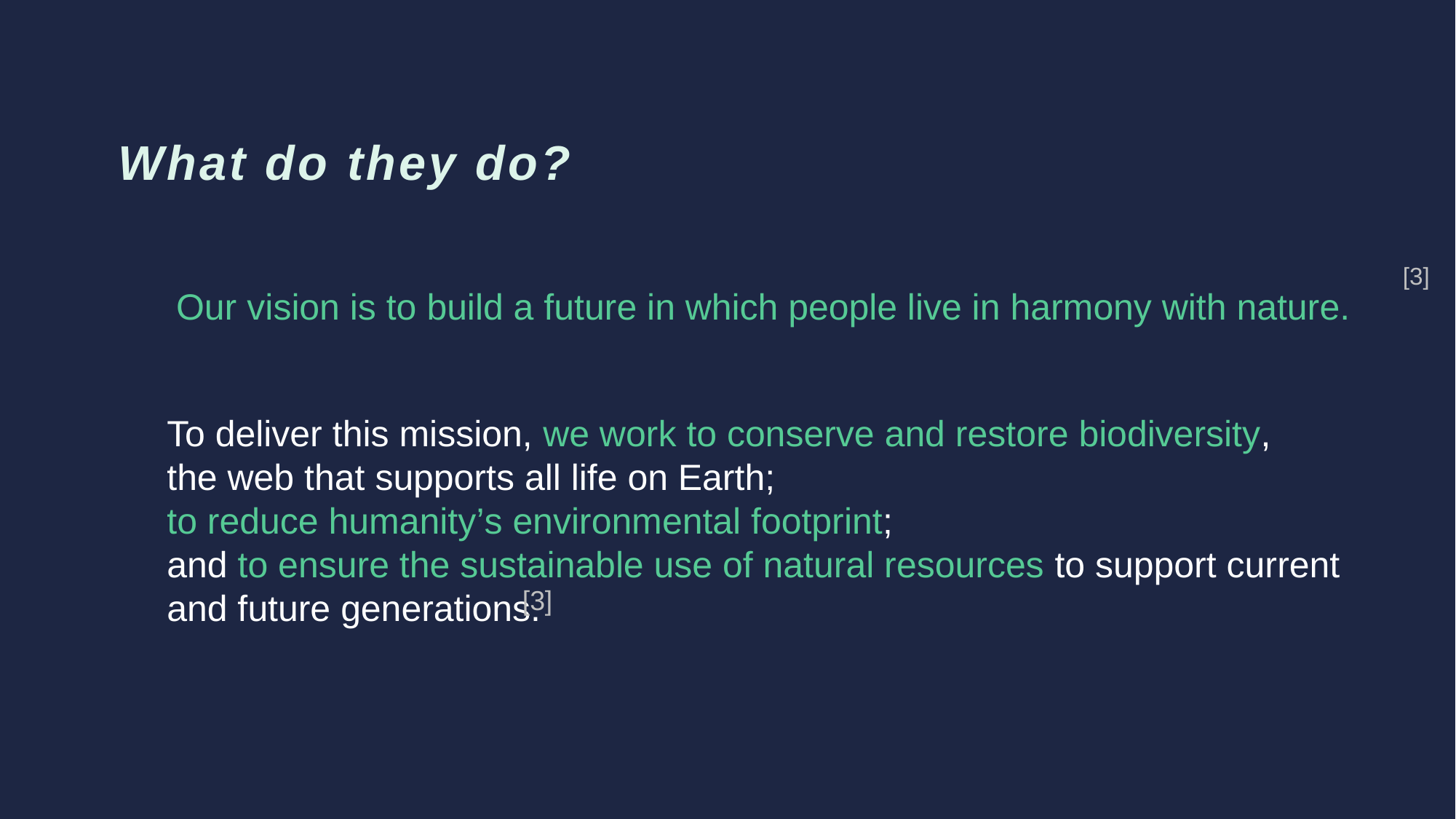

What do they do?

[3]
Our vision is to build a future in which people live in harmony with nature.
To deliver this mission, we work to conserve and restore biodiversity,
the web that supports all life on Earth;
to reduce humanity’s environmental footprint;
and to ensure the sustainable use of natural resources to support current
and future generations.

[3]